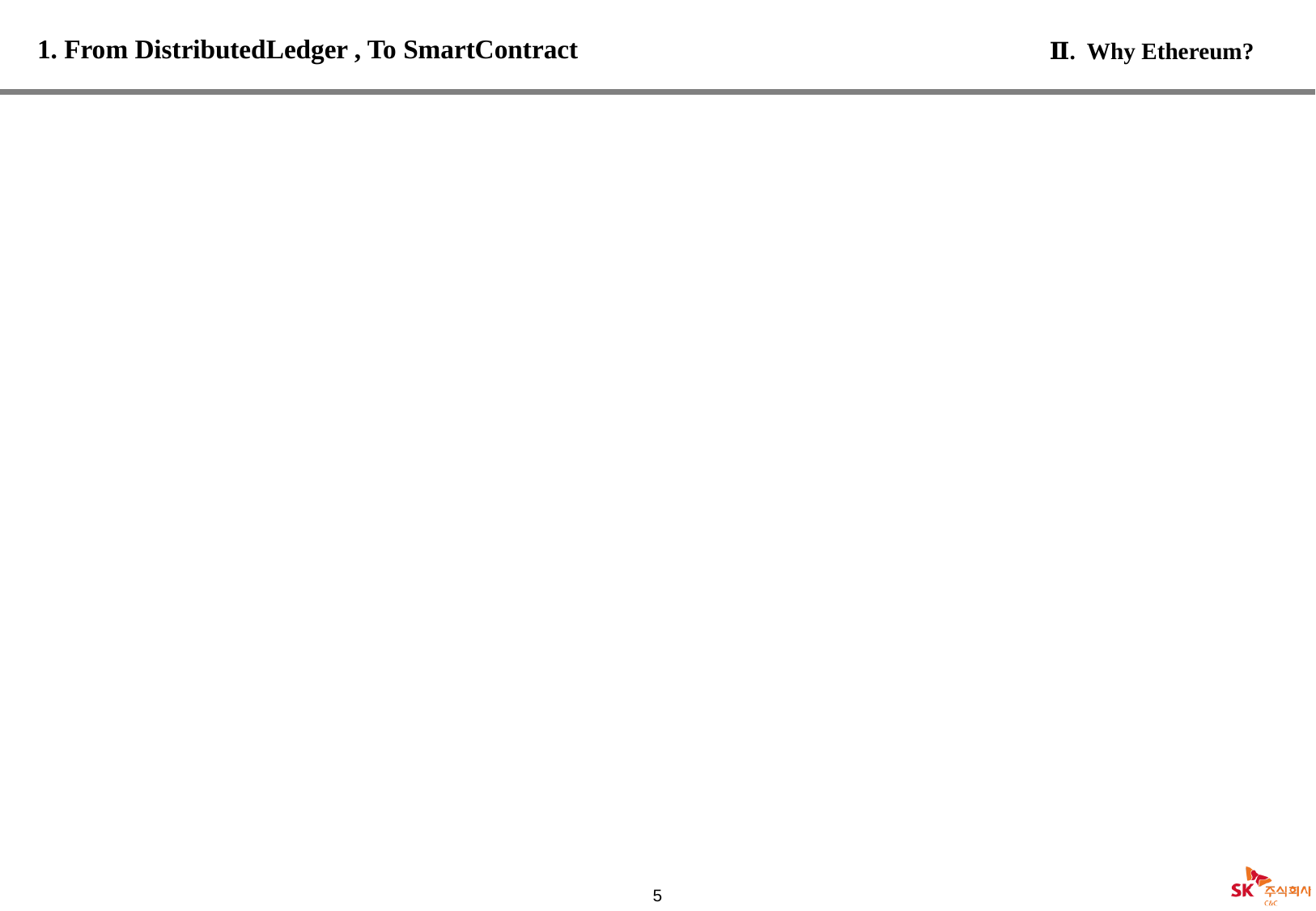

1. From DistributedLedger , To SmartContract
Ⅱ.  Why Ethereum?